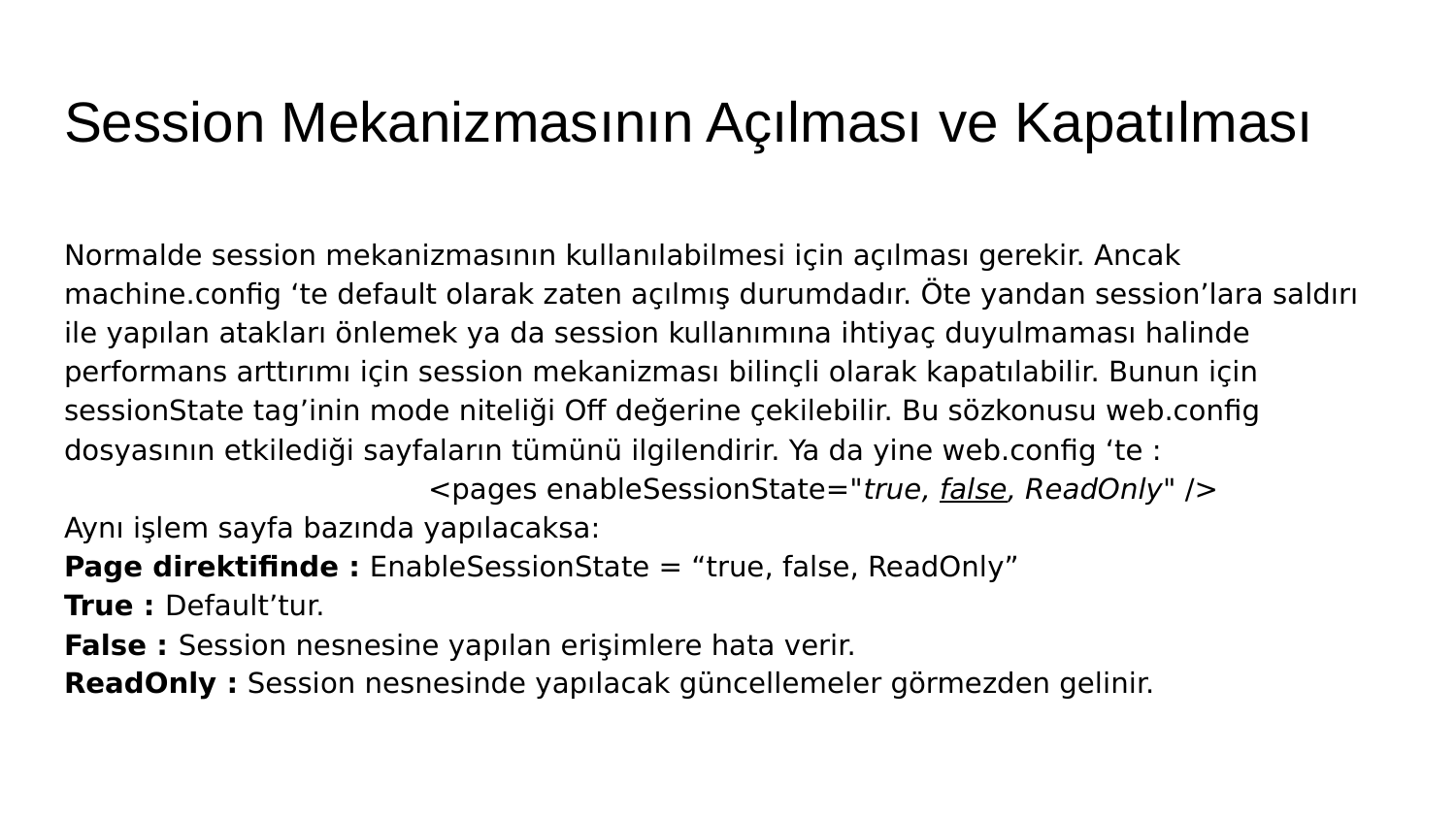

# Session Mekanizmasının Açılması ve Kapatılması

Normalde session mekanizmasının kullanılabilmesi için açılması gerekir. Ancak machine.config ‘te default olarak zaten açılmış durumdadır. Öte yandan session’lara saldırı ile yapılan atakları önlemek ya da session kullanımına ihtiyaç duyulmaması halinde performans arttırımı için session mekanizması bilinçli olarak kapatılabilir. Bunun için sessionState tag’inin mode niteliği Off değerine çekilebilir. Bu sözkonusu web.config dosyasının etkilediği sayfaların tümünü ilgilendirir. Ya da yine web.config ‘te :
<pages enableSessionState="true, false, ReadOnly" />
Aynı işlem sayfa bazında yapılacaksa:
Page direktifinde : EnableSessionState = “true, false, ReadOnly”
True : Default’tur.
False : Session nesnesine yapılan erişimlere hata verir.
ReadOnly : Session nesnesinde yapılacak güncellemeler görmezden gelinir.